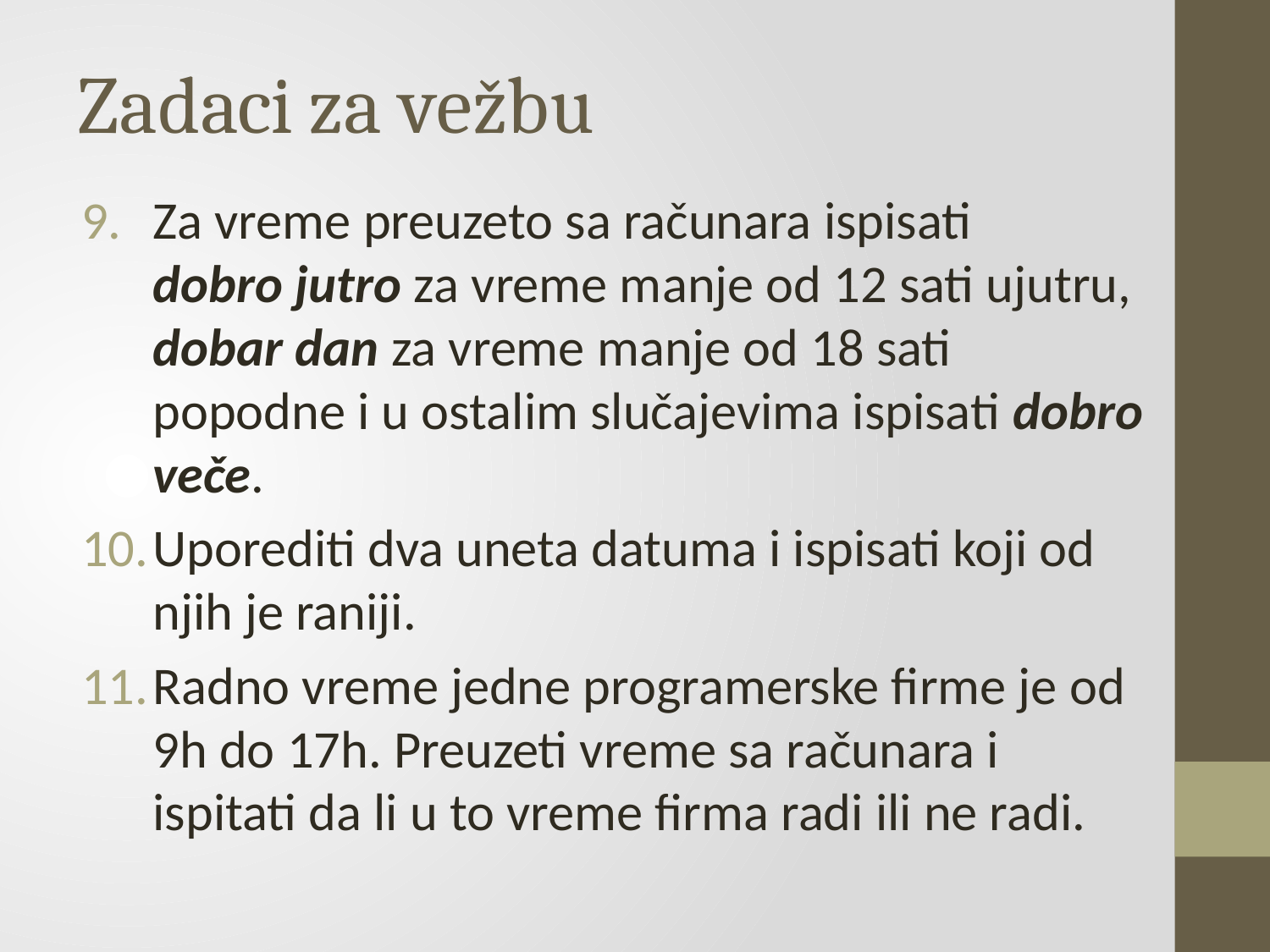

# Zadaci za vežbu
Za vreme preuzeto sa računara ispisati
dobro jutro za vreme manje od 12 sati ujutru,
dobar dan za vreme manje od 18 sati popodne i u ostalim slučajevima ispisati dobro veče.
Uporediti dva uneta datuma i ispisati koji od njih je raniji.
Radno vreme jedne programerske firme je od 9h do 17h. Preuzeti vreme sa računara i ispitati da li u to vreme firma radi ili ne radi.